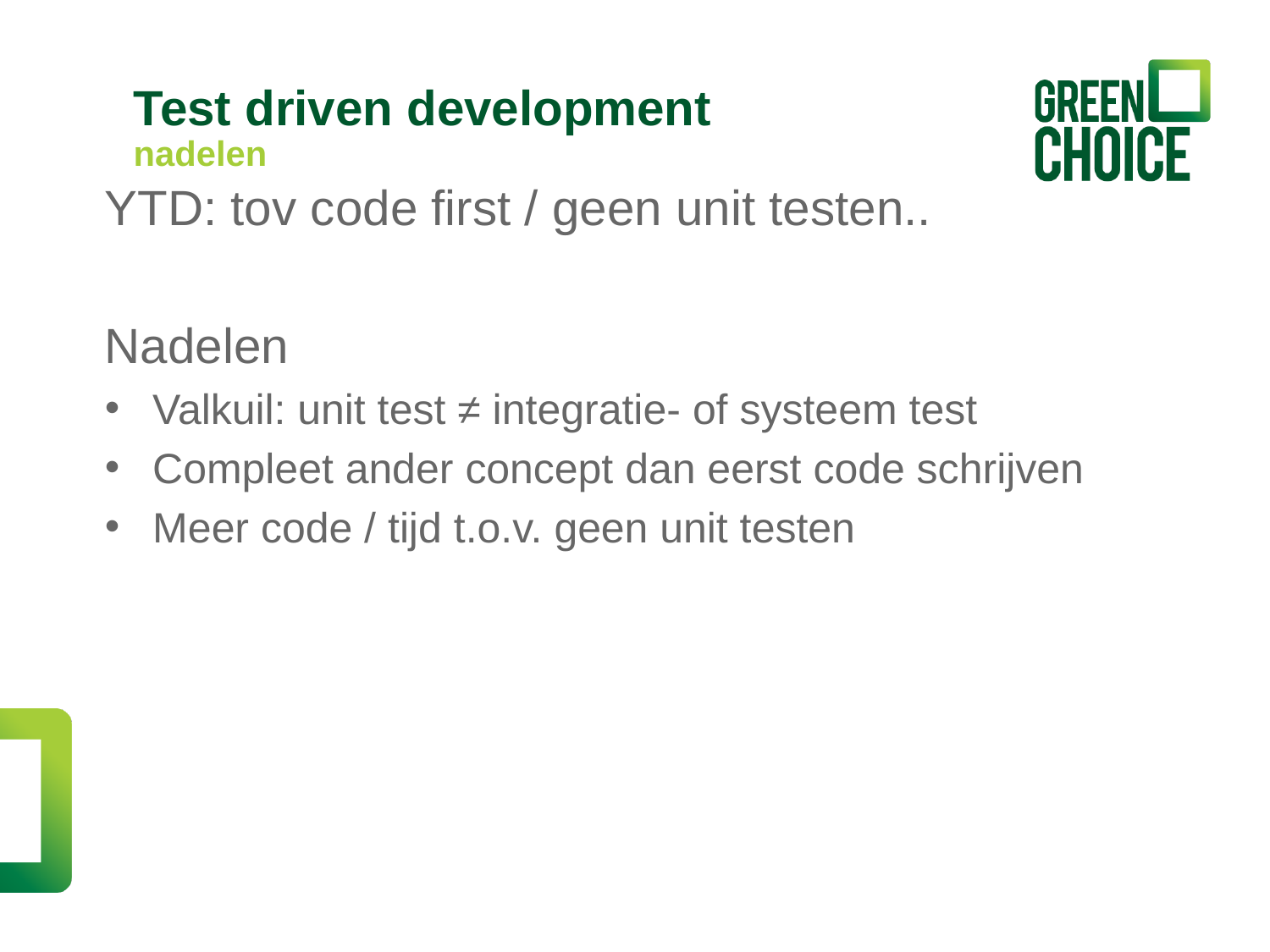

Test driven development
nadelen
YTD: tov code first / geen unit testen..

Nadelen
Valkuil: unit test ≠ integratie- of systeem test
Compleet ander concept dan eerst code schrijven
Meer code / tijd t.o.v. geen unit testen